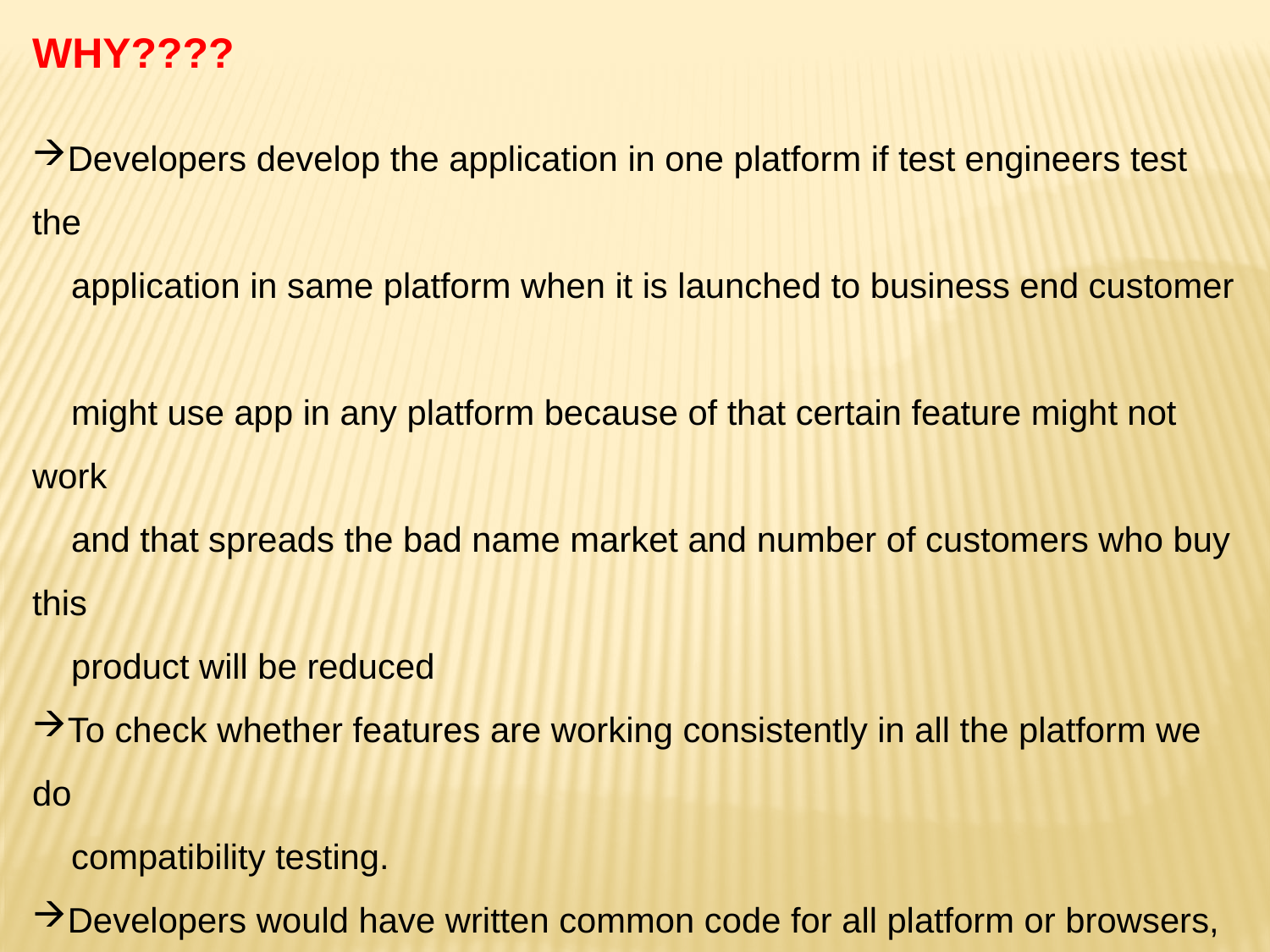

WHY????

Developers develop the application in one platform if test engineers test the
    application in same platform when it is launched to business end customer
    might use app in any platform because of that certain feature might not work
    and that spreads the bad name market and number of customers who buy this
    product will be reduced
To check whether features are working consistently in all the platform we do
    compatibility testing.
Developers would have written common code for all platform or browsers, we
    might have to test it in all platform to confirm.
Developers would have written platform specific code, we might have to check
    whether code works on corresponding platform.